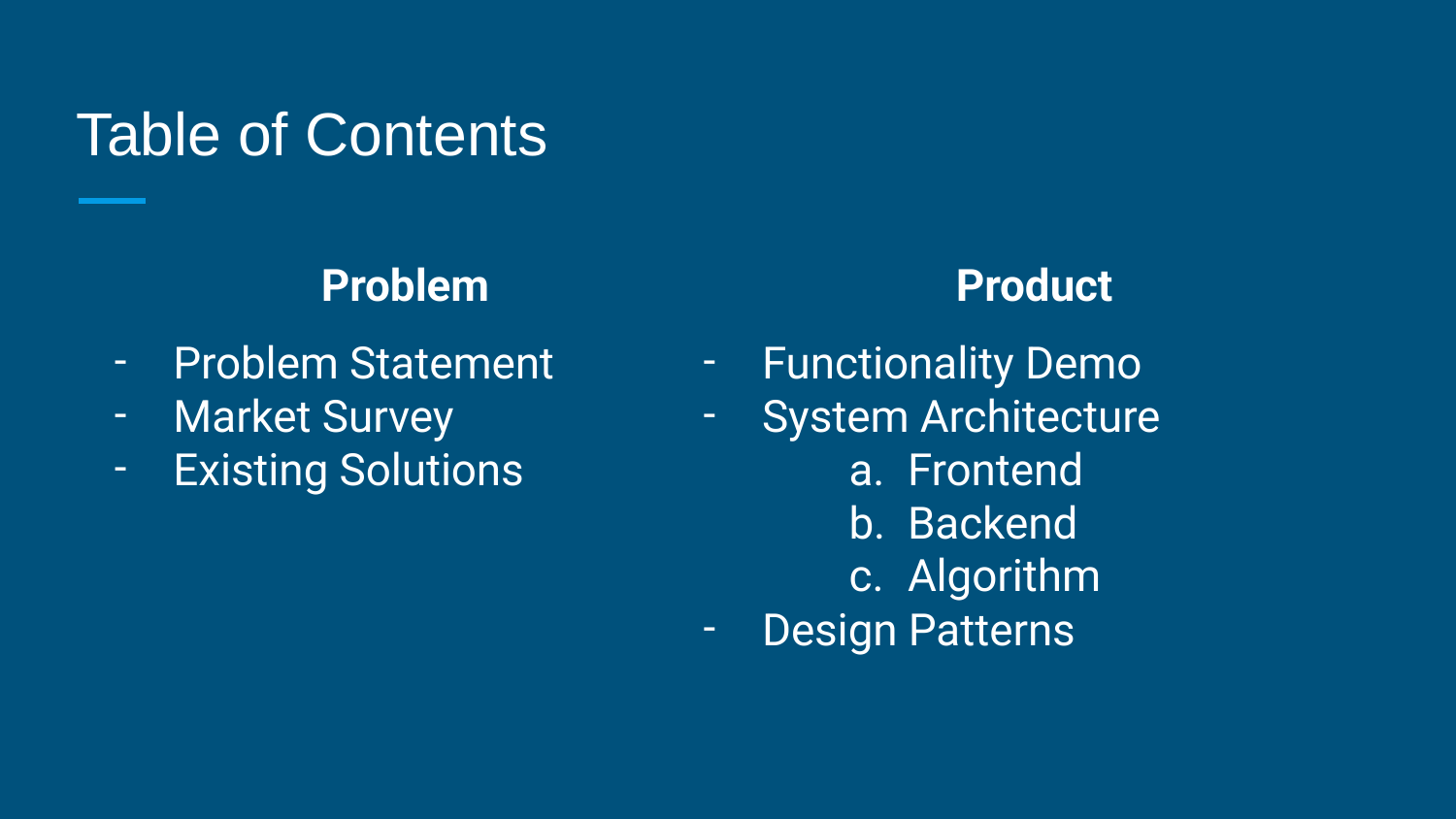

# Table of Contents
Problem
Problem Statement
Market Survey
Existing Solutions

Product
Functionality Demo
System Architecture
Frontend
Backend
Algorithm
Design Patterns